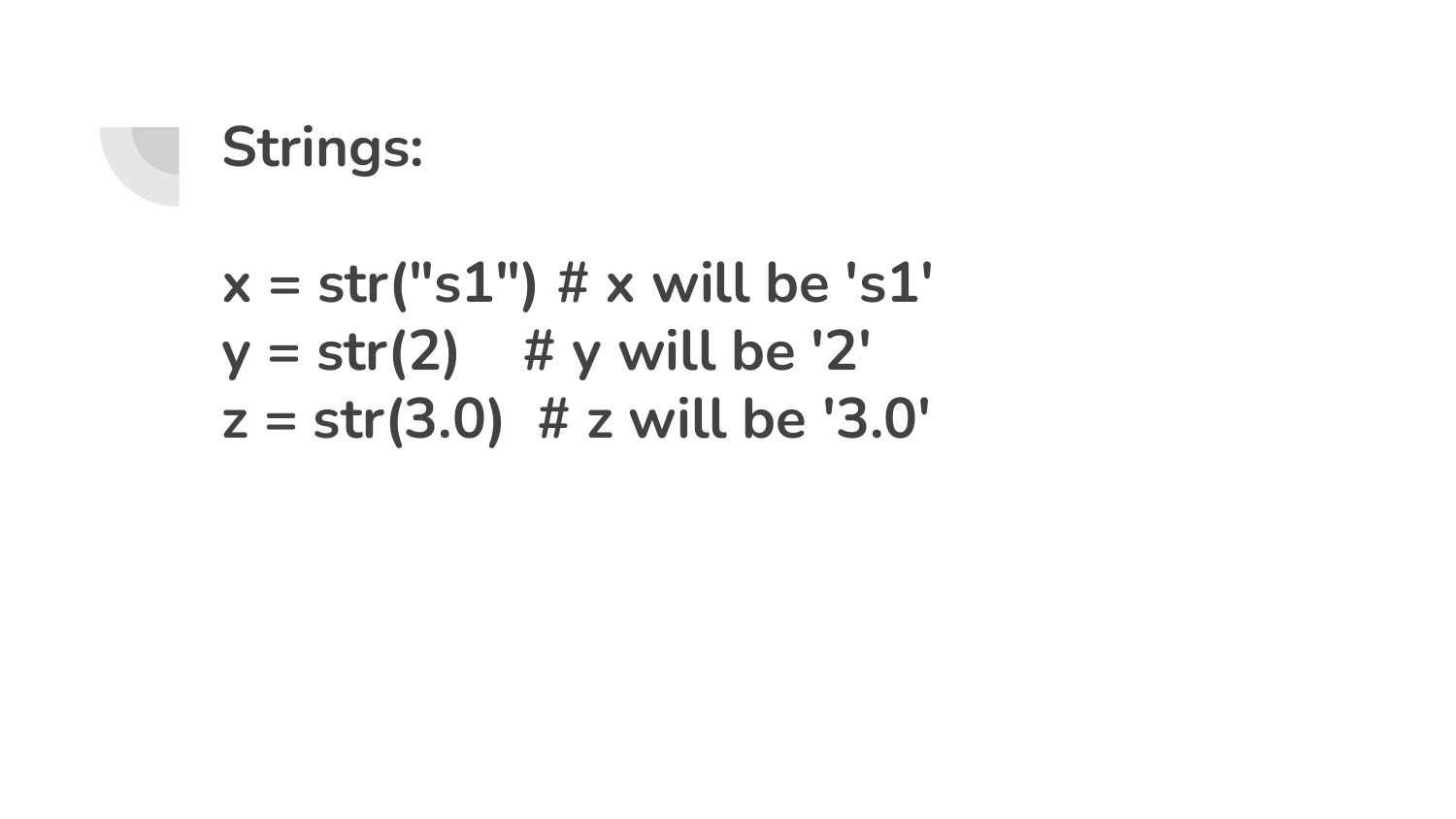

# Strings:

x = str("s1") # x will be 's1'
y = str(2)    # y will be '2'
z = str(3.0)  # z will be '3.0'